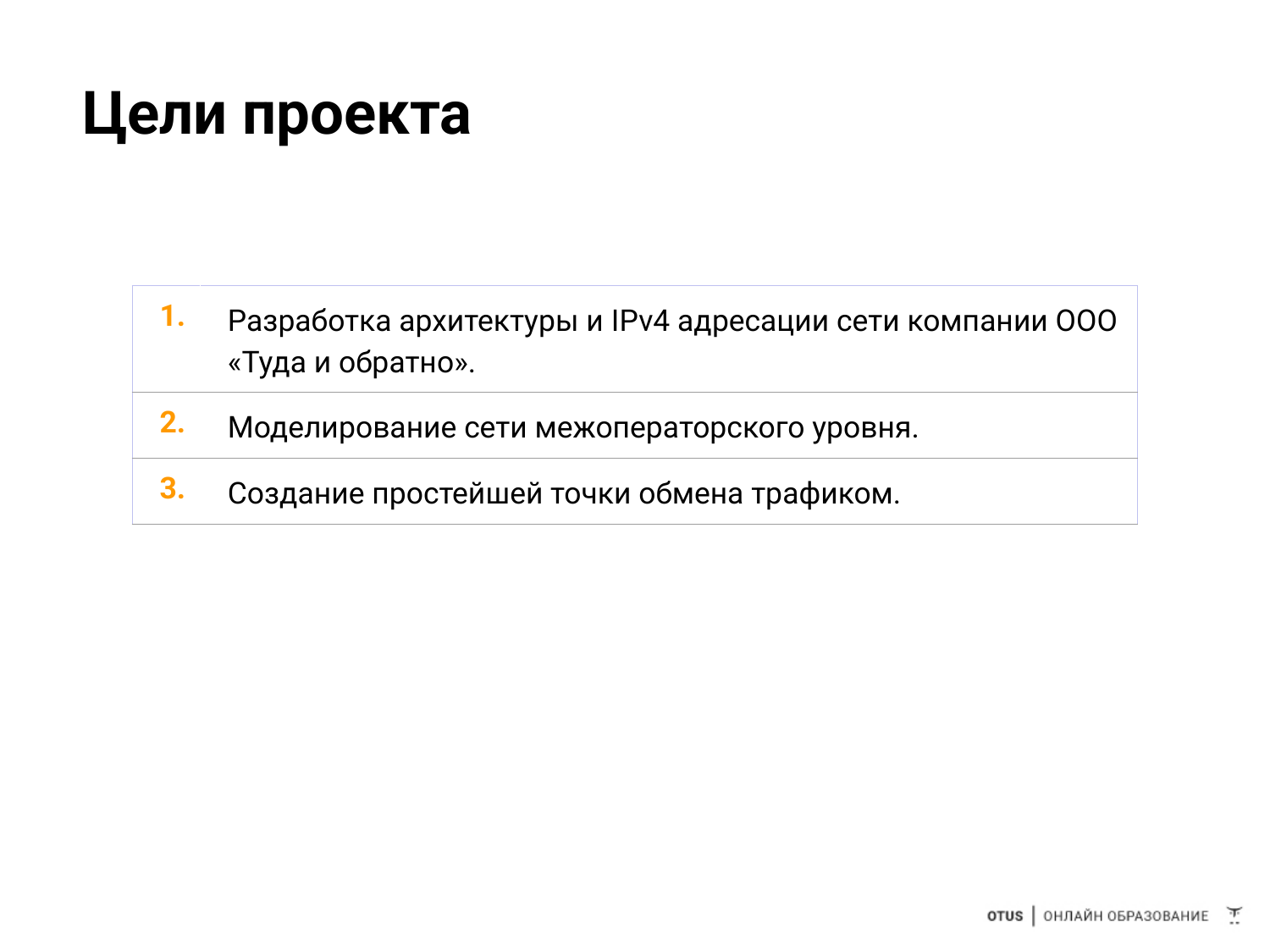

# Цели проекта
| 1. | Разработка архитектуры и IPv4 адресации сети компании ООО «Туда и обратно». |
| --- | --- |
| 2. | Моделирование сети межоператорского уровня. |
| 3. | Создание простейшей точки обмена трафиком. |